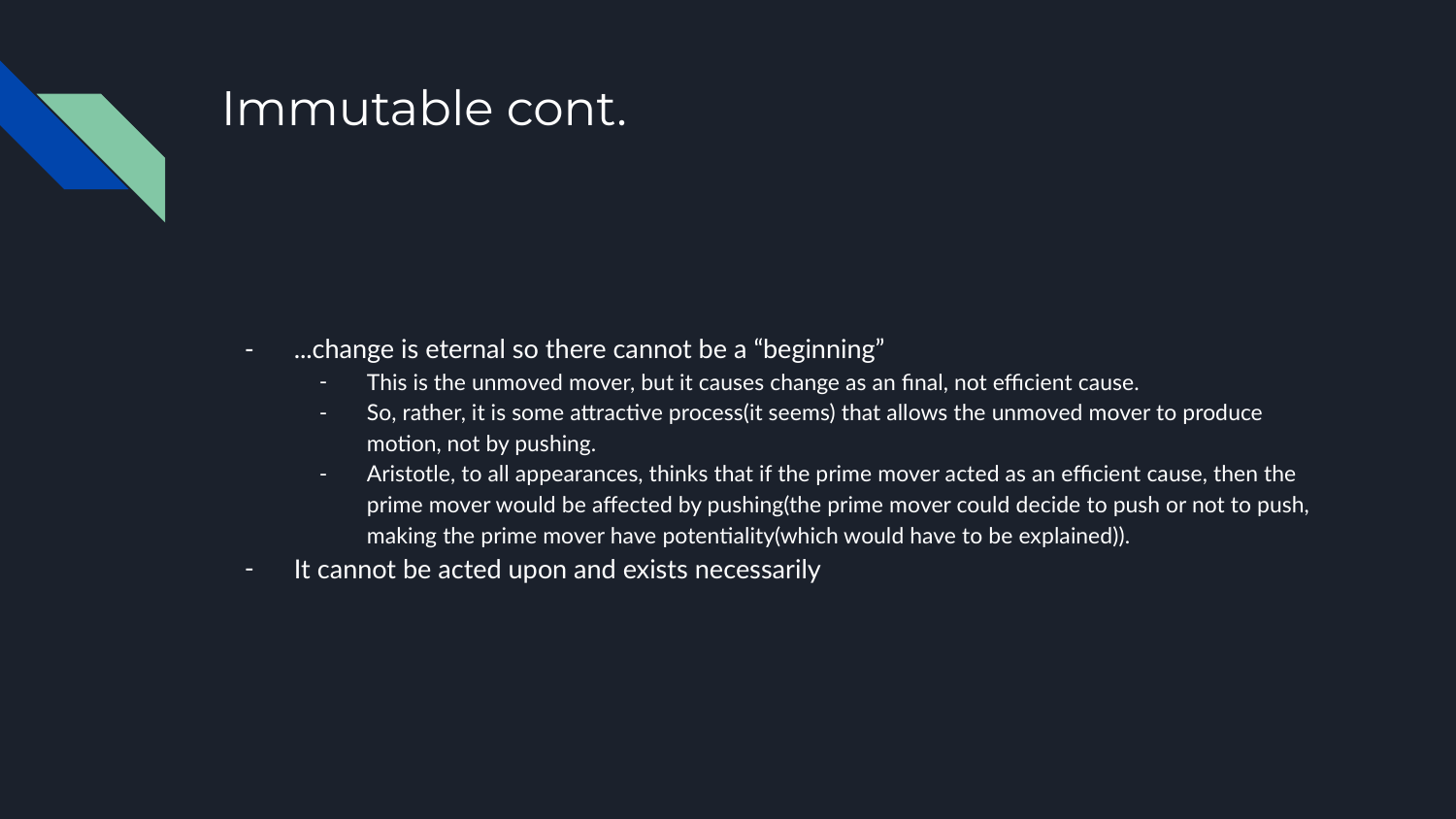

# Immutable cont.

...change is eternal so there cannot be a “beginning”
This is the unmoved mover, but it causes change as an final, not efficient cause.
So, rather, it is some attractive process(it seems) that allows the unmoved mover to produce motion, not by pushing.
Aristotle, to all appearances, thinks that if the prime mover acted as an efficient cause, then the prime mover would be affected by pushing(the prime mover could decide to push or not to push, making the prime mover have potentiality(which would have to be explained)).
It cannot be acted upon and exists necessarily